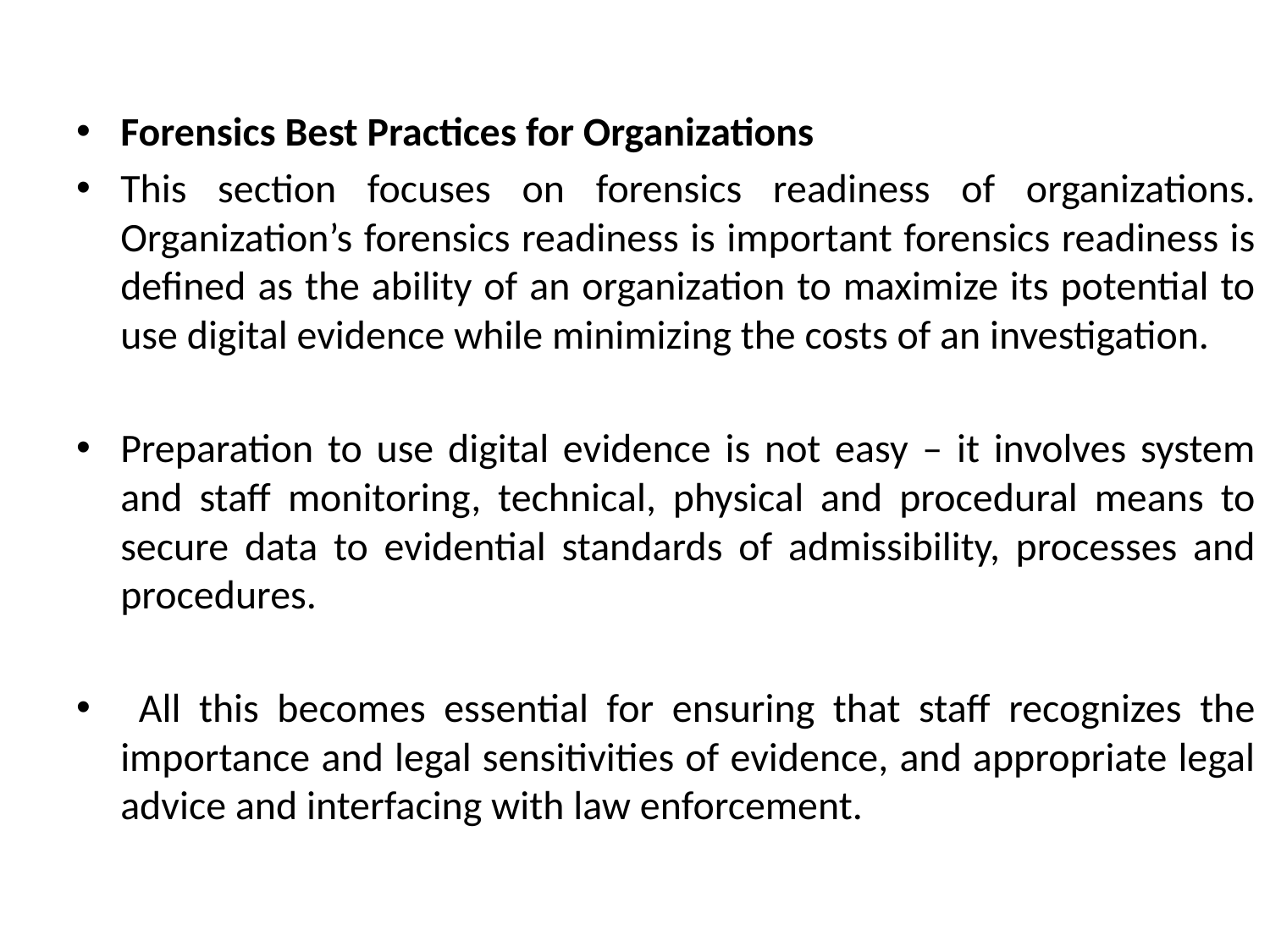

Forensics Best Practices for Organizations
This section focuses on forensics readiness of organizations. Organization’s forensics readiness is important forensics readiness is defined as the ability of an organization to maximize its potential to use digital evidence while minimizing the costs of an investigation.

Preparation to use digital evidence is not easy – it involves system and staﬀ monitoring, technical, physical and procedural means to secure data to evidential standards of admissibility, processes and procedures.

 All this becomes essential for ensuring that staﬀ recognizes the importance and legal sensitivities of evidence, and appropriate legal advice and interfacing with law enforcement.